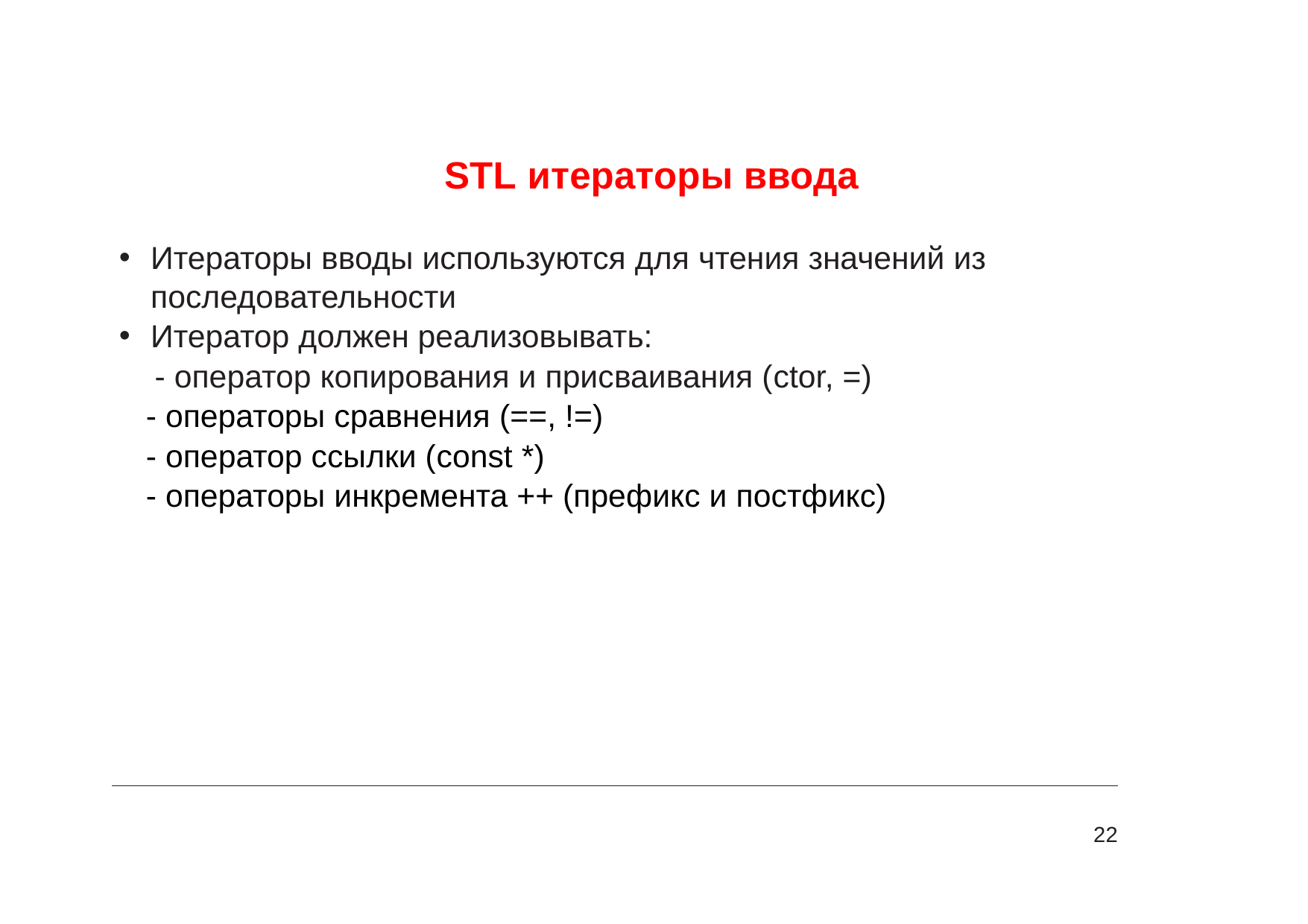

# STL итераторы ввода
Итераторы вводы используются для чтения значений из последовательности
Итератор должен реализовывать:
    - оператор копирования и присваивания (ctor, =)
   - операторы сравнения (==, !=)
   - оператор ссылки (const *)
   - операторы инкремента ++ (префикс и постфикс)

22